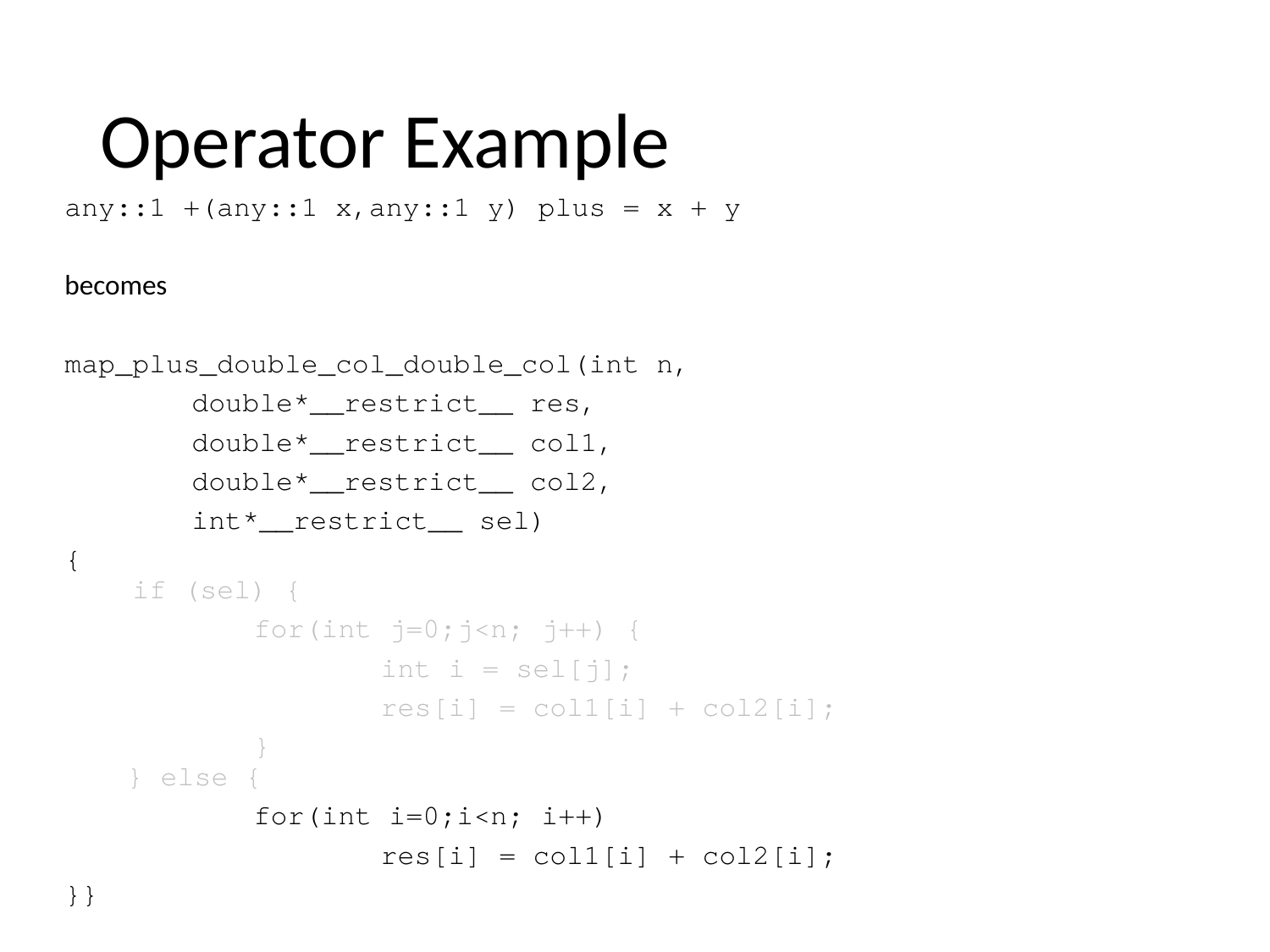

# Operator Example
any::1 +(any::1 x,any::1 y) plus = x + y

becomes

map_plus_double_col_double_col(int n,
	double*__restrict__ res,
	double*__restrict__ col1,
	double*__restrict__ col2,
	int*__restrict__ sel)
{
    if (sel) {
	for(int j=0;j<n; j++) {
		int i = sel[j];
		res[i] = col1[i] + col2[i];
	}
} else {
	for(int i=0;i<n; i++)
		res[i] = col1[i] + col2[i];
}}